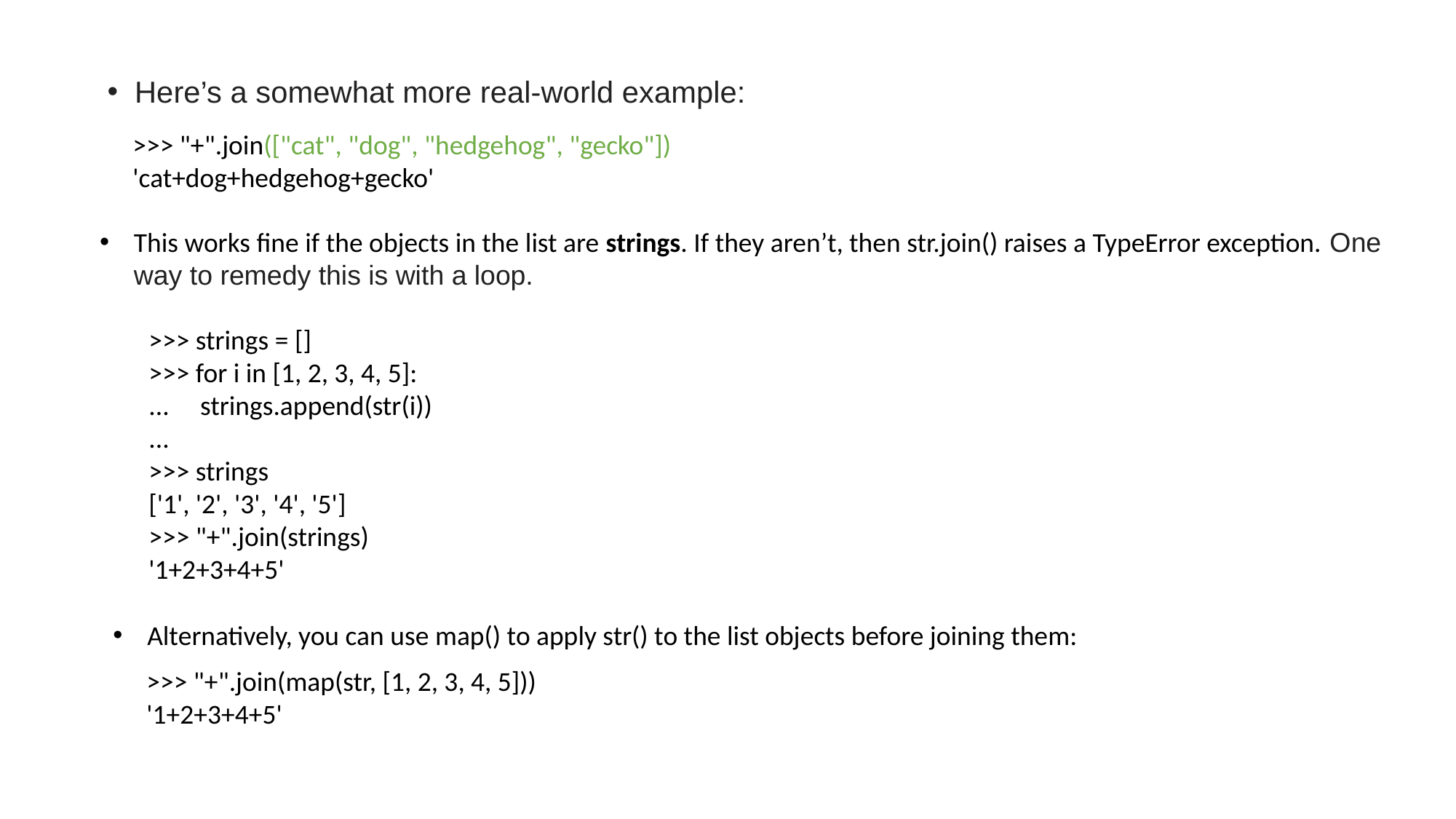

Here’s a somewhat more real-world example:
>>> "+".join(["cat", "dog", "hedgehog", "gecko"])
'cat+dog+hedgehog+gecko'
This works fine if the objects in the list are strings. If they aren’t, then str.join() raises a TypeError exception. One way to remedy this is with a loop.
>>> strings = []
>>> for i in [1, 2, 3, 4, 5]:
...     strings.append(str(i))
...
>>> strings
['1', '2', '3', '4', '5']
>>> "+".join(strings)
'1+2+3+4+5'
Alternatively, you can use map() to apply str() to the list objects before joining them:
>>> "+".join(map(str, [1, 2, 3, 4, 5]))
'1+2+3+4+5'